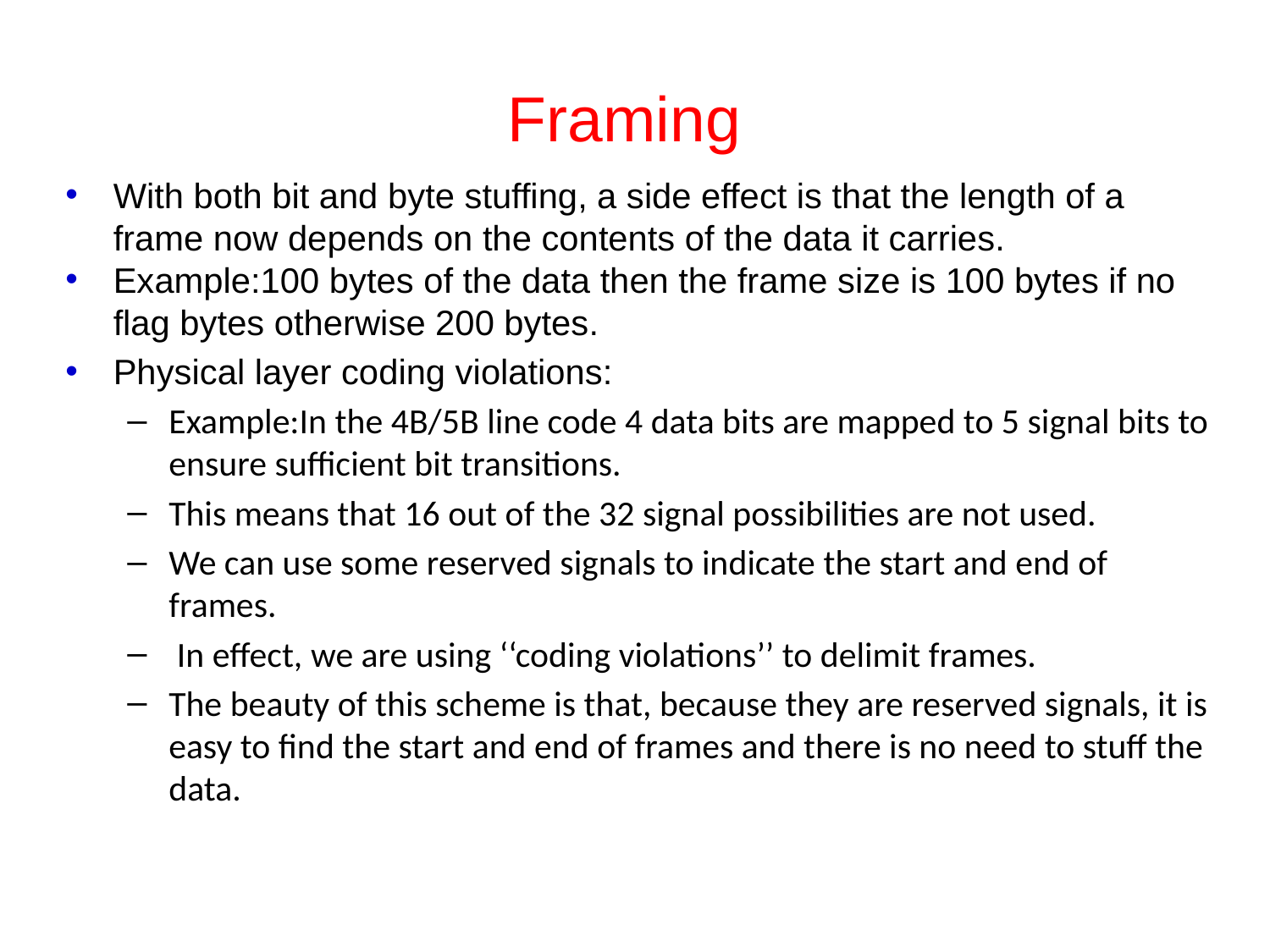

# Framing
With both bit and byte stuffing, a side effect is that the length of a frame now depends on the contents of the data it carries.
Example:100 bytes of the data then the frame size is 100 bytes if no flag bytes otherwise 200 bytes.
Physical layer coding violations:
Example:In the 4B/5B line code 4 data bits are mapped to 5 signal bits to ensure sufficient bit transitions.
This means that 16 out of the 32 signal possibilities are not used.
We can use some reserved signals to indicate the start and end of frames.
 In effect, we are using ‘‘coding violations’’ to delimit frames.
The beauty of this scheme is that, because they are reserved signals, it is easy to find the start and end of frames and there is no need to stuff the data.